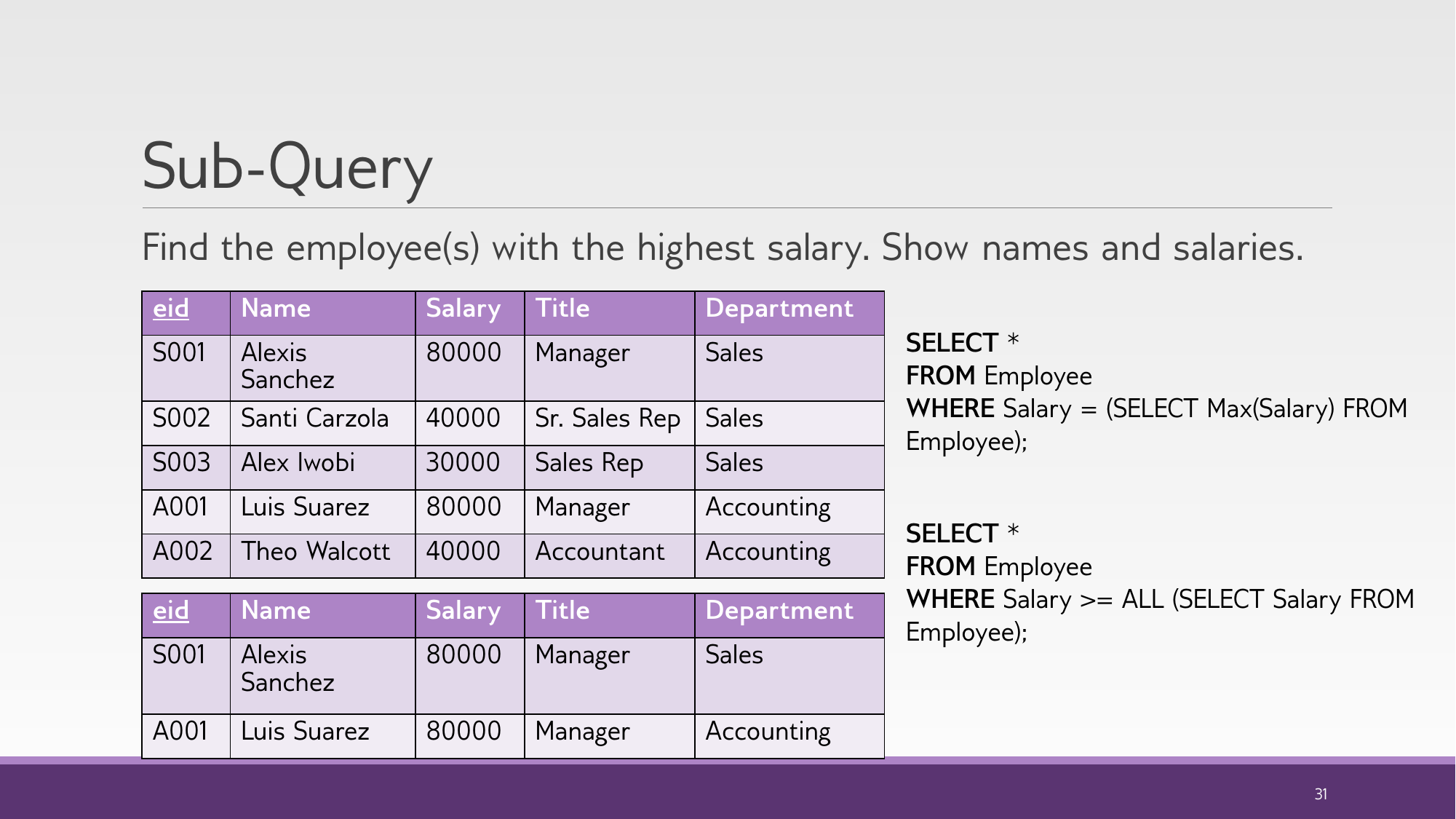

# Sub-Query
Find the employee(s) with the highest salary. Show names and salaries.
| eid | Name | Salary | Title | Department |
| --- | --- | --- | --- | --- |
| S001 | Alexis Sanchez | 80000 | Manager | Sales |
| S002 | Santi Carzola | 40000 | Sr. Sales Rep | Sales |
| S003 | Alex Iwobi | 30000 | Sales Rep | Sales |
| A001 | Luis Suarez | 80000 | Manager | Accounting |
| A002 | Theo Walcott | 40000 | Accountant | Accounting |
SELECT *
FROM Employee
WHERE Salary = (SELECT Max(Salary) FROM Employee);
SELECT *
FROM Employee
WHERE Salary >= ALL (SELECT Salary FROM Employee);
| eid | Name | Salary | Title | Department |
| --- | --- | --- | --- | --- |
| S001 | Alexis Sanchez | 80000 | Manager | Sales |
| A001 | Luis Suarez | 80000 | Manager | Accounting |
31